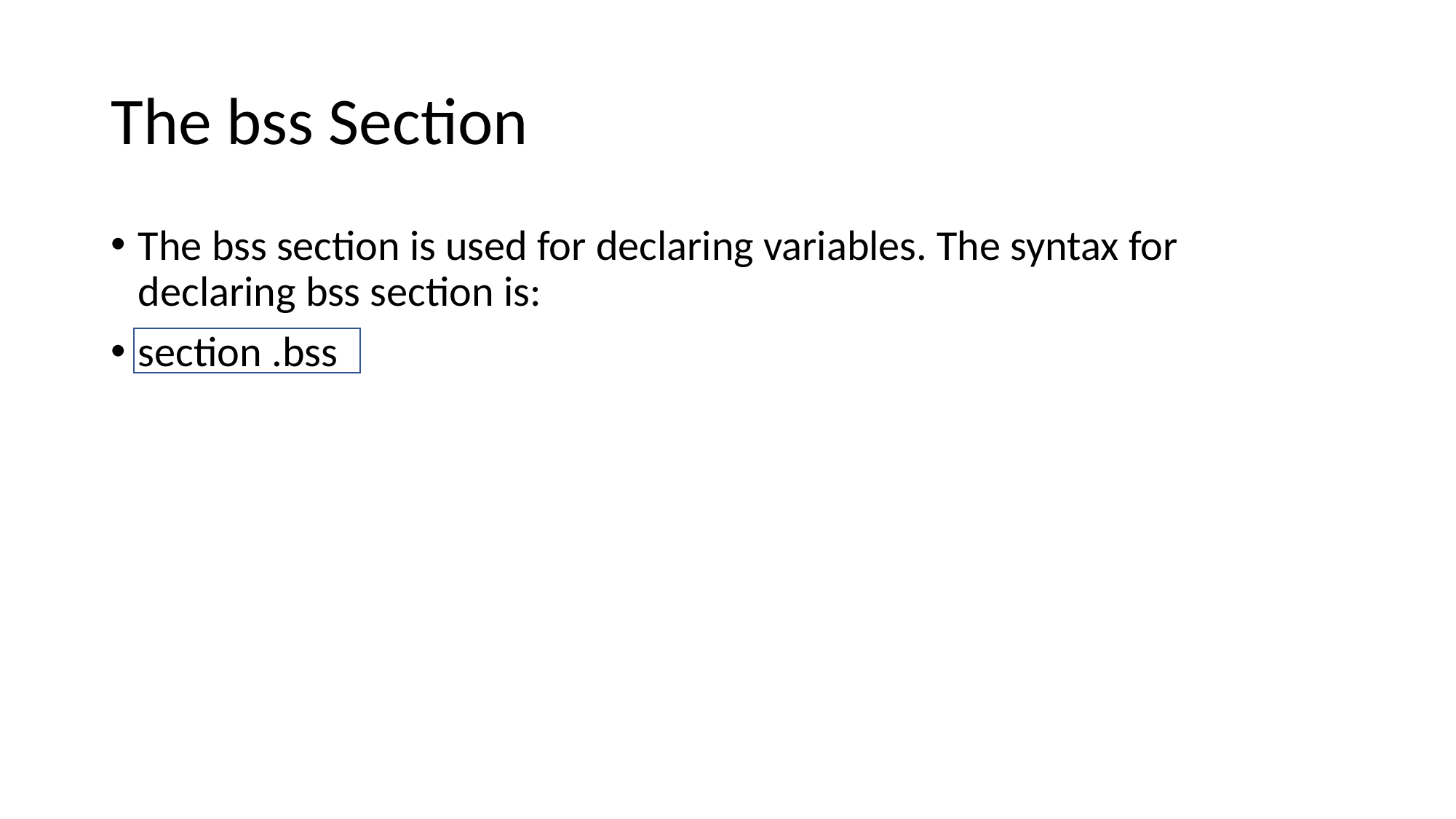

# The bss Section
The bss section is used for declaring variables. The syntax for declaring bss section is:
section .bss